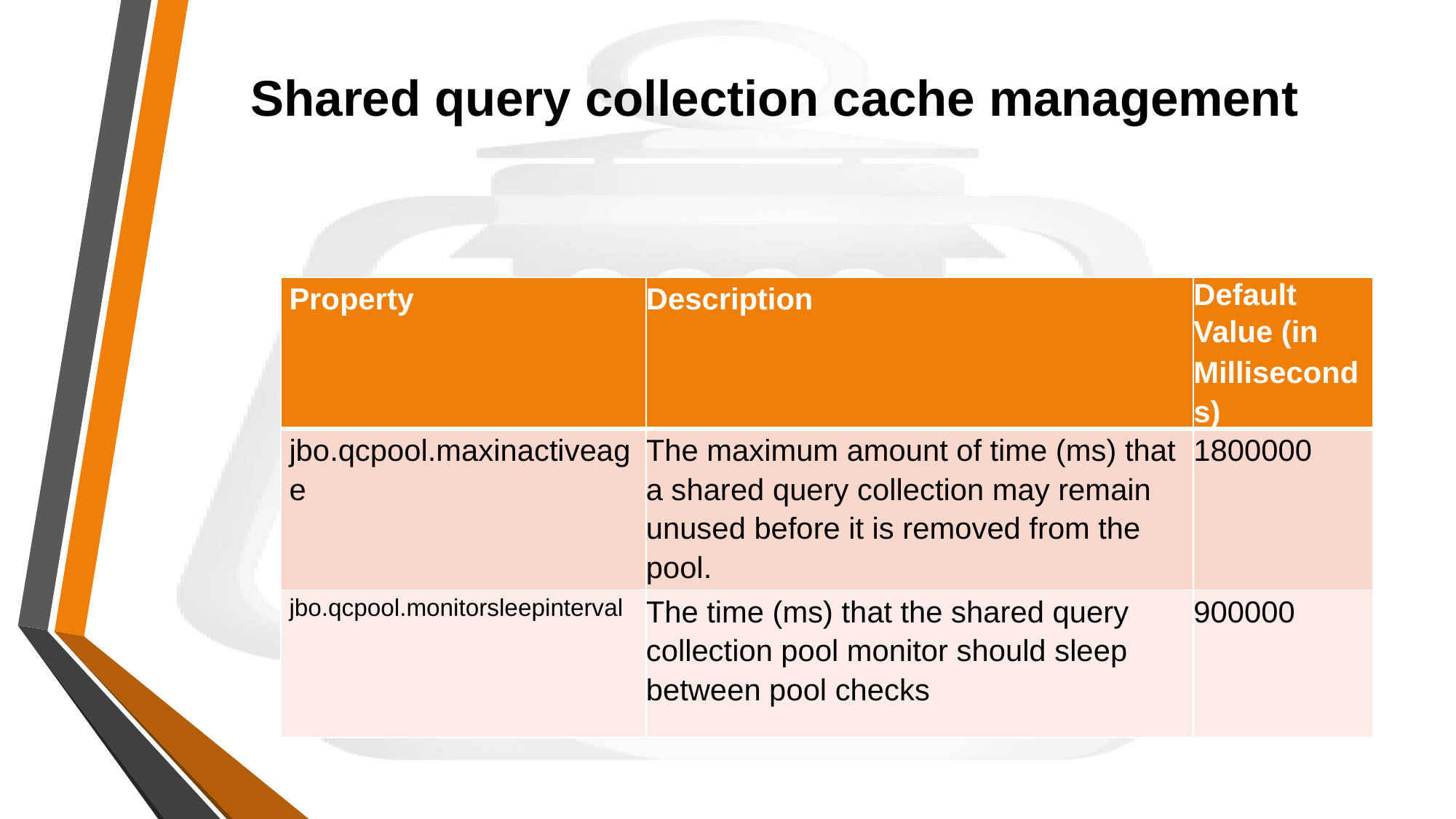

# Shared query collection cache management
| Property | Description | Default Value (in Milliseconds) |
| --- | --- | --- |
| jbo.qcpool.maxinactiveage | The maximum amount of time (ms) that a shared query collection may remain unused before it is removed from the pool. | 1800000 |
| jbo.qcpool.monitorsleepinterval | The time (ms) that the shared query collection pool monitor should sleep between pool checks | 900000 |